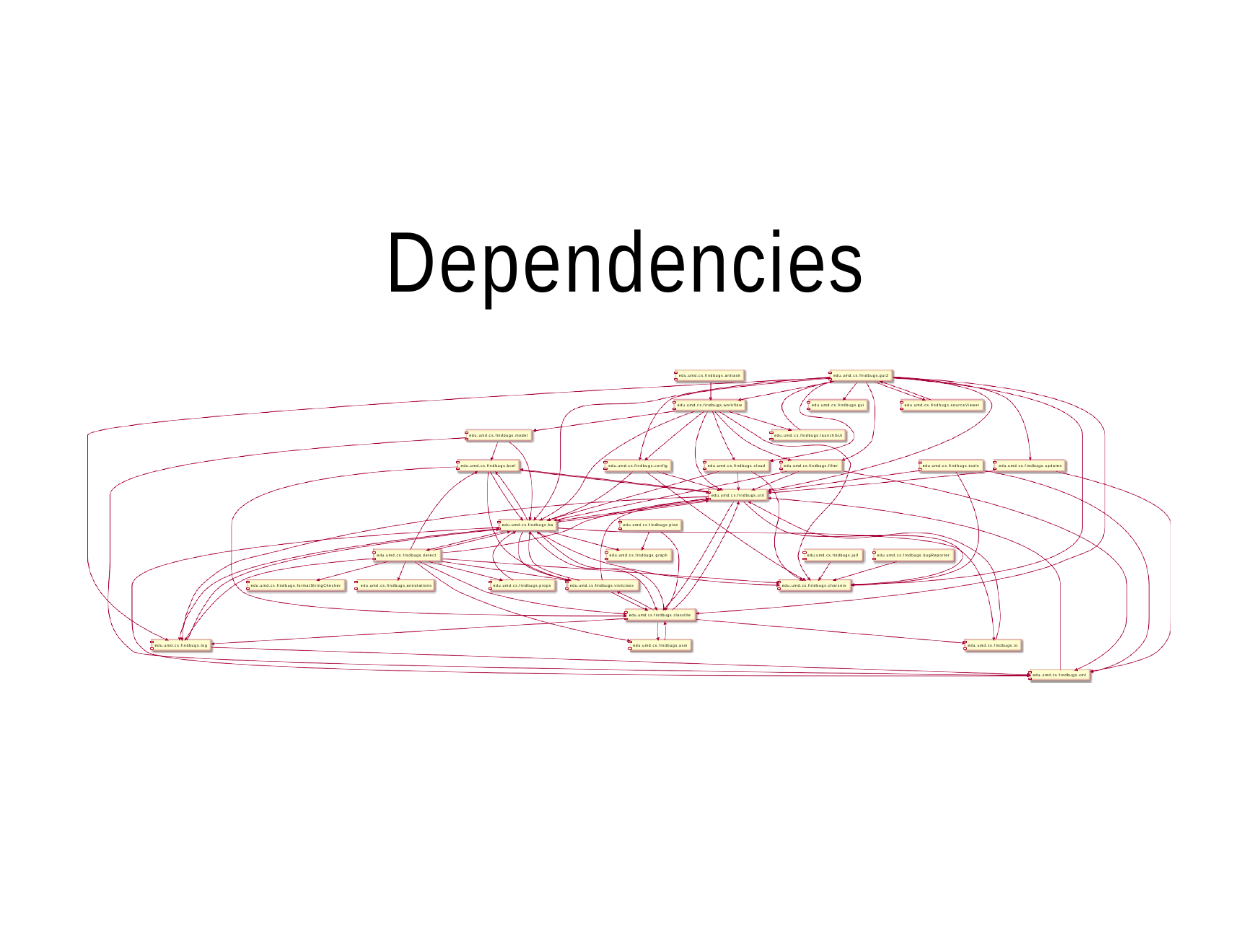

6/2/2018	ArchUnit

http://localhost:8080/?print-pdf#/	6/33
# Dependencies

edu.umd.cs.findbugs.anttask
edu.umd.cs.findbugs.gui2

edu.umd.cs.findbugs.workflow
edu.umd.cs.findbugs.gui
edu.umd.cs.findbugs.sourceViewer

edu.umd.cs.findbugs.model
edu.umd.cs.findbugs.launchGUI

edu.umd.cs.findbugs.bcel
edu.umd.cs.findbugs.config
edu.umd.cs.findbugs.cloud
edu.umd.cs.findbugs.filter
edu.umd.cs.findbugs.tools	edu.umd.cs.findbugs.updates

edu.umd.cs.findbugs.util

edu.umd.cs.findbugs.ba
edu.umd.cs.findbugs.plan

edu.umd.cs.findbugs.detect
edu.umd.cs.findbugs.graph
edu.umd.cs.findbugs.jaif
edu.umd.cs.findbugs.bugReporter

edu.umd.cs.findbugs.formatStringChecker	edu.umd.cs.findbugs.annotations
edu.umd.cs.findbugs.props
edu.umd.cs.findbugs.visitclass
edu.umd.cs.findbugs.charsets

edu.umd.cs.findbugs.classfile

edu.umd.cs.findbugs.log
edu.umd.cs.findbugs.asm
edu.umd.cs.findbugs.io

edu.umd.cs.findbugs.xml